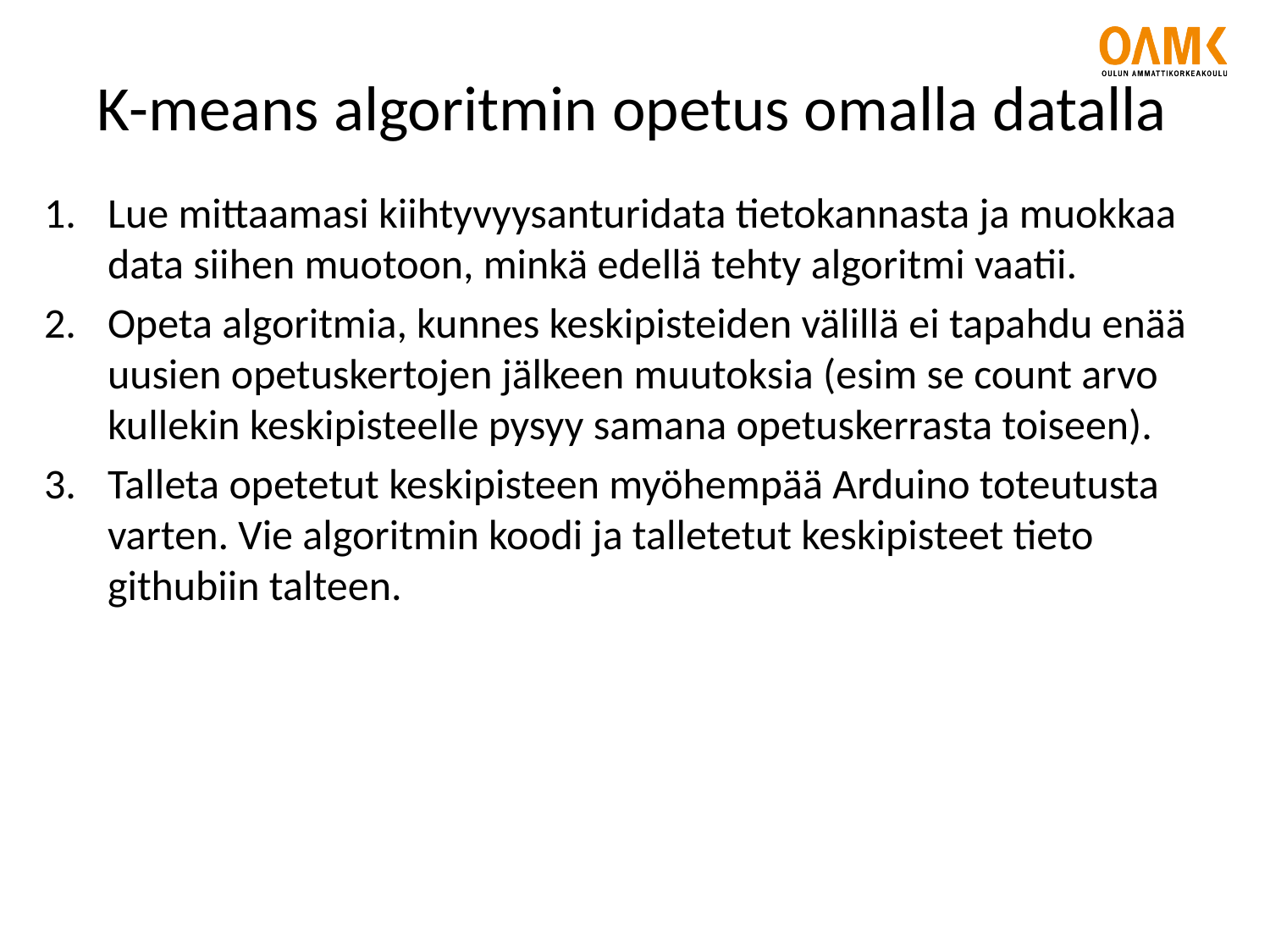

# K-means algoritmin opetus omalla datalla
Lue mittaamasi kiihtyvyysanturidata tietokannasta ja muokkaa data siihen muotoon, minkä edellä tehty algoritmi vaatii.
Opeta algoritmia, kunnes keskipisteiden välillä ei tapahdu enää uusien opetuskertojen jälkeen muutoksia (esim se count arvo kullekin keskipisteelle pysyy samana opetuskerrasta toiseen).
Talleta opetetut keskipisteen myöhempää Arduino toteutusta varten. Vie algoritmin koodi ja talletetut keskipisteet tieto githubiin talteen.